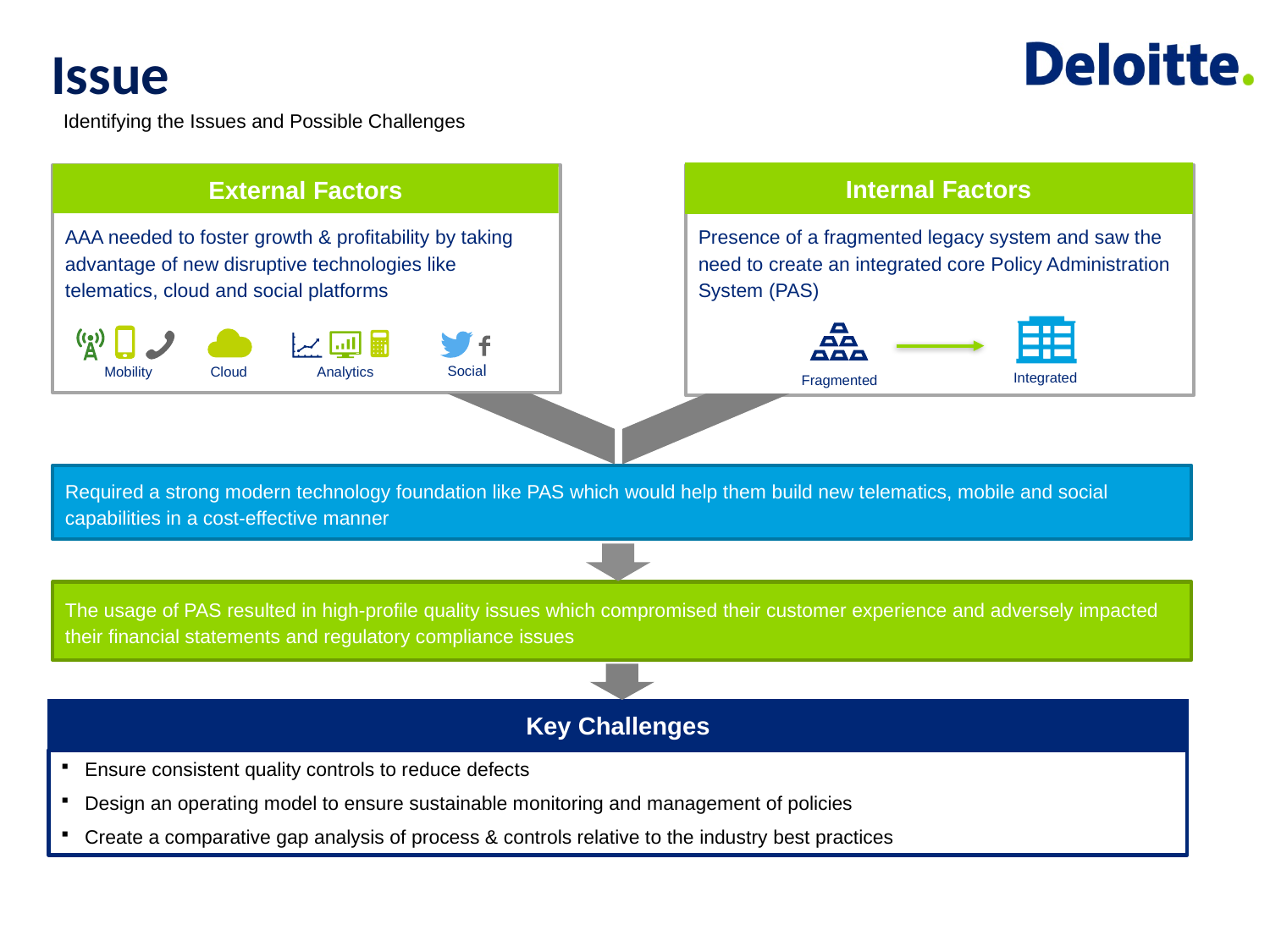

# Issue
Identifying the Issues and Possible Challenges

Internal Factors
External Factors

AAA needed to foster growth & profitability by taking advantage of new disruptive technologies like telematics, cloud and social platforms

Presence of a fragmented legacy system and saw the need to create an integrated core Policy Administration System (PAS)

Social
Cloud
Analytics
Mobility
Integrated
Fragmented
Required a strong modern technology foundation like PAS which would help them build new telematics, mobile and social capabilities in a cost-effective manner

The usage of PAS resulted in high-profile quality issues which compromised their customer experience and adversely impacted their financial statements and regulatory compliance issues

Key Challenges
Ensure consistent quality controls to reduce defects
Design an operating model to ensure sustainable monitoring and management of policies
Create a comparative gap analysis of process & controls relative to the industry best practices